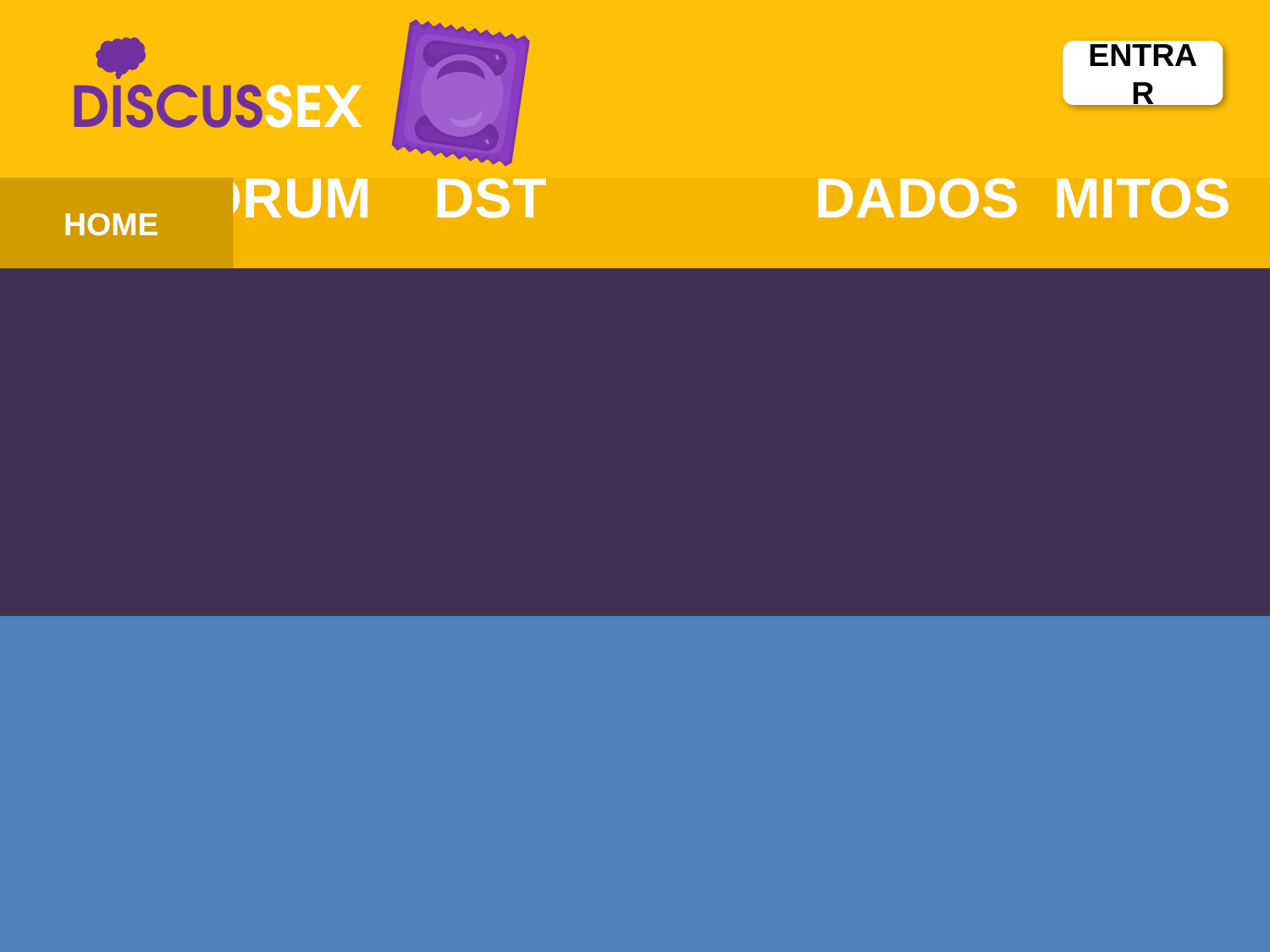

FÓRUM	 DST		 DADOS	MITOS
ENTRAR
DISCUSSEX
HOME

@COPYRIGHT 2019